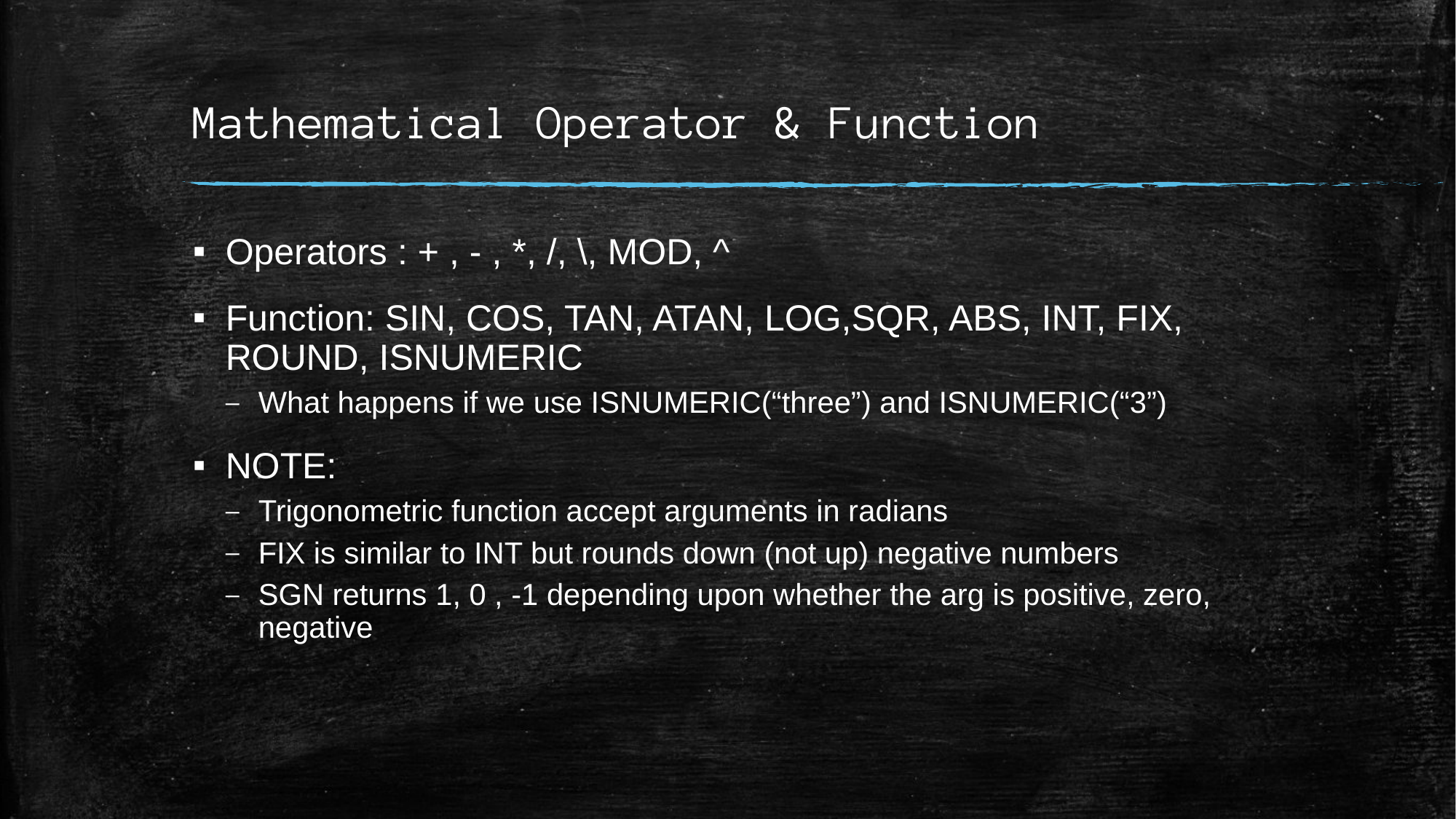

# Mathematical Operator & Function
Operators : + , - , *, /, \, MOD, ^
Function: SIN, COS, TAN, ATAN, LOG,SQR, ABS, INT, FIX, ROUND, ISNUMERIC
What happens if we use ISNUMERIC(“three”) and ISNUMERIC(“3”)
NOTE:
Trigonometric function accept arguments in radians
FIX is similar to INT but rounds down (not up) negative numbers
SGN returns 1, 0 , -1 depending upon whether the arg is positive, zero, negative